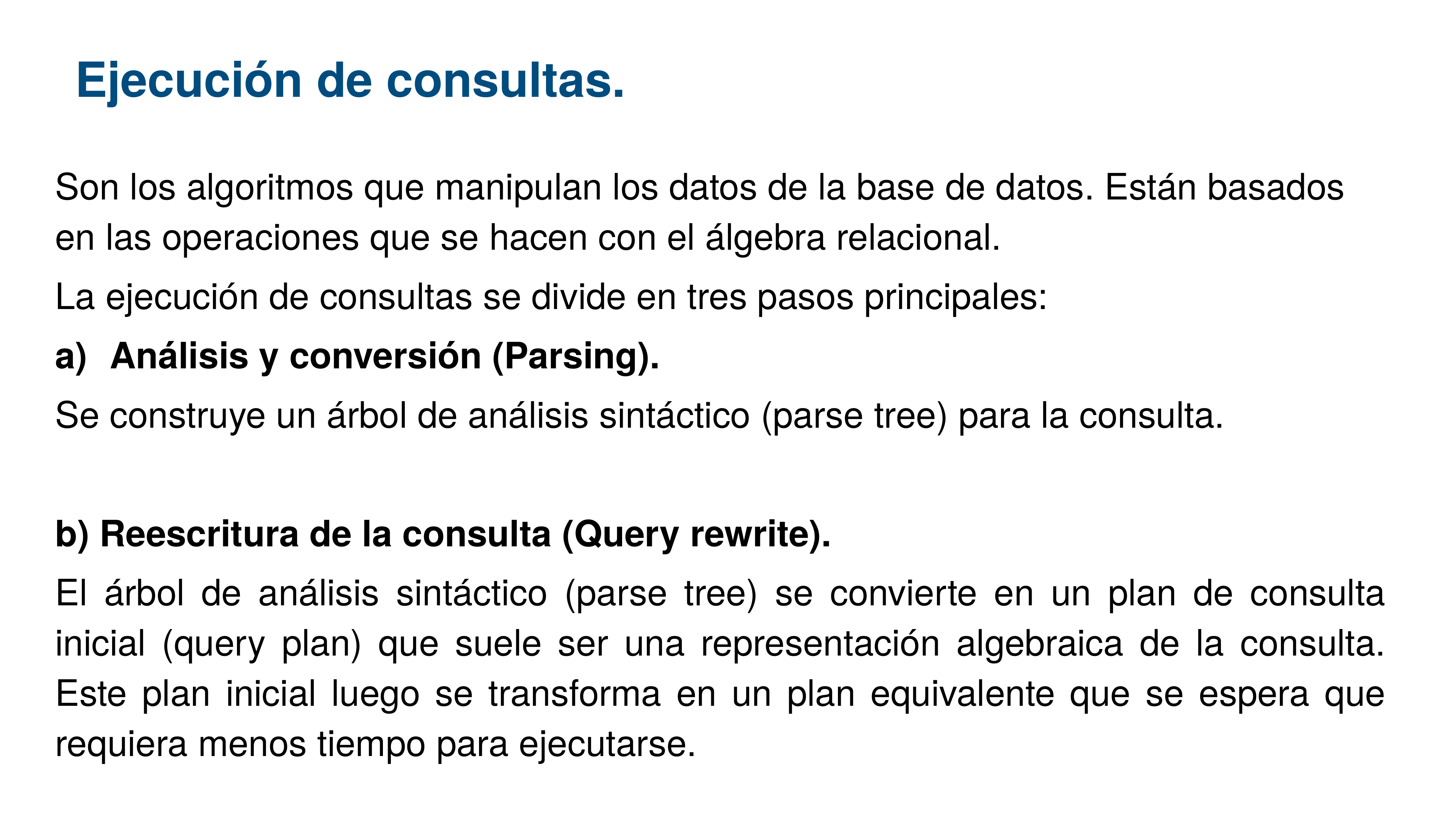

# Ejecución de consultas.
Son los algoritmos que manipulan los datos de la base de datos. Están basados en las operaciones que se hacen con el álgebra relacional.
La ejecución de consultas se divide en tres pasos principales:
a)	Análisis y conversión (Parsing).
Se construye un árbol de análisis sintáctico (parse tree) para la consulta.

b) Reescritura de la consulta (Query rewrite).
El árbol de análisis sintáctico (parse tree) se convierte en un plan de consulta inicial (query plan) que suele ser una representación algebraica de la consulta. Este plan inicial luego se transforma en un plan equivalente que se espera que requiera menos tiempo para ejecutarse.